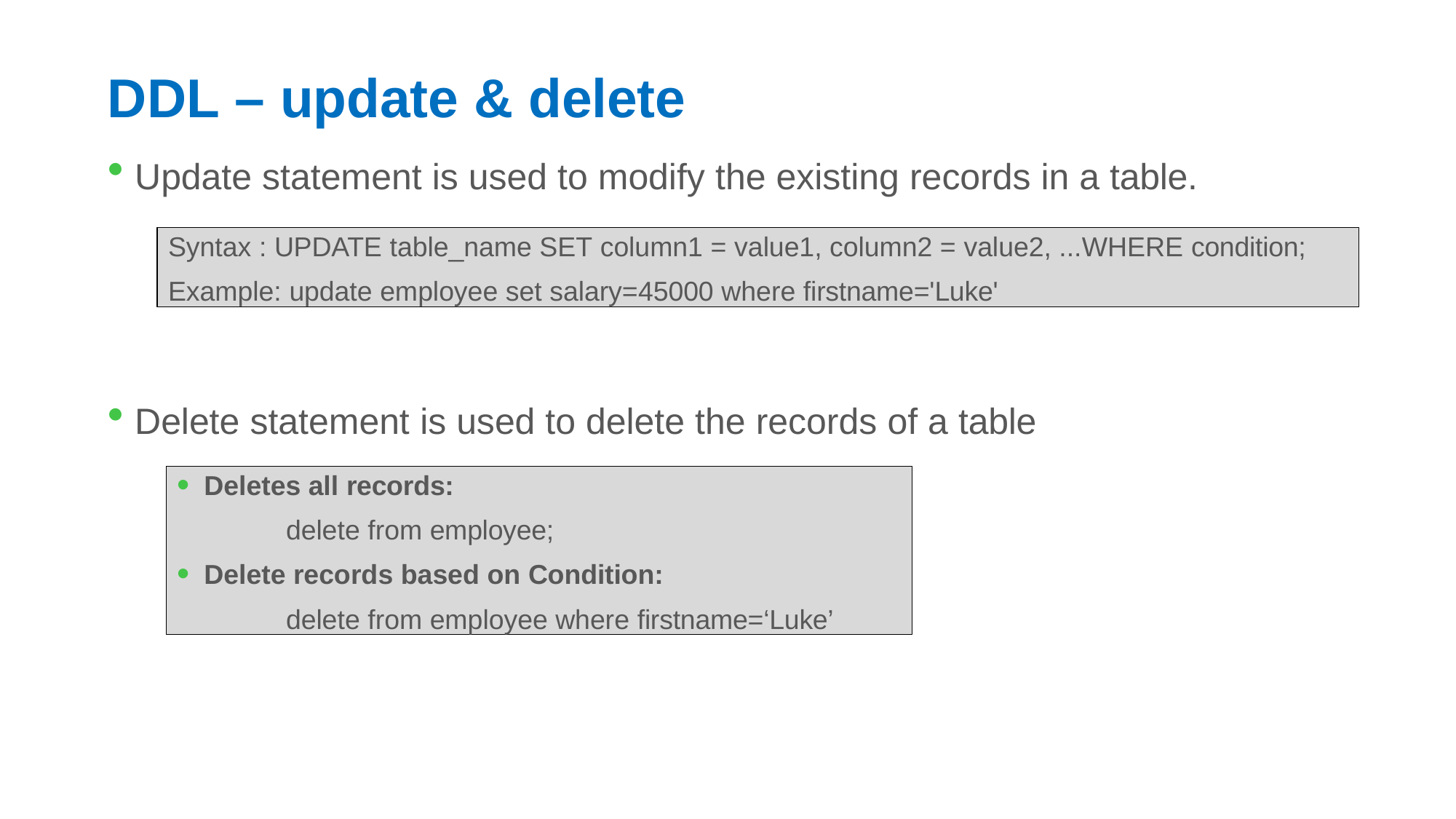

# DDL – update & delete
Update statement is used to modify the existing records in a table.
Syntax : UPDATE table_name SET column1 = value1, column2 = value2, ...WHERE condition;
Example: update employee set salary=45000 where firstname='Luke'
Delete statement is used to delete the records of a table
Deletes all records:
delete from employee;
Delete records based on Condition:
delete from employee where firstname=‘Luke’